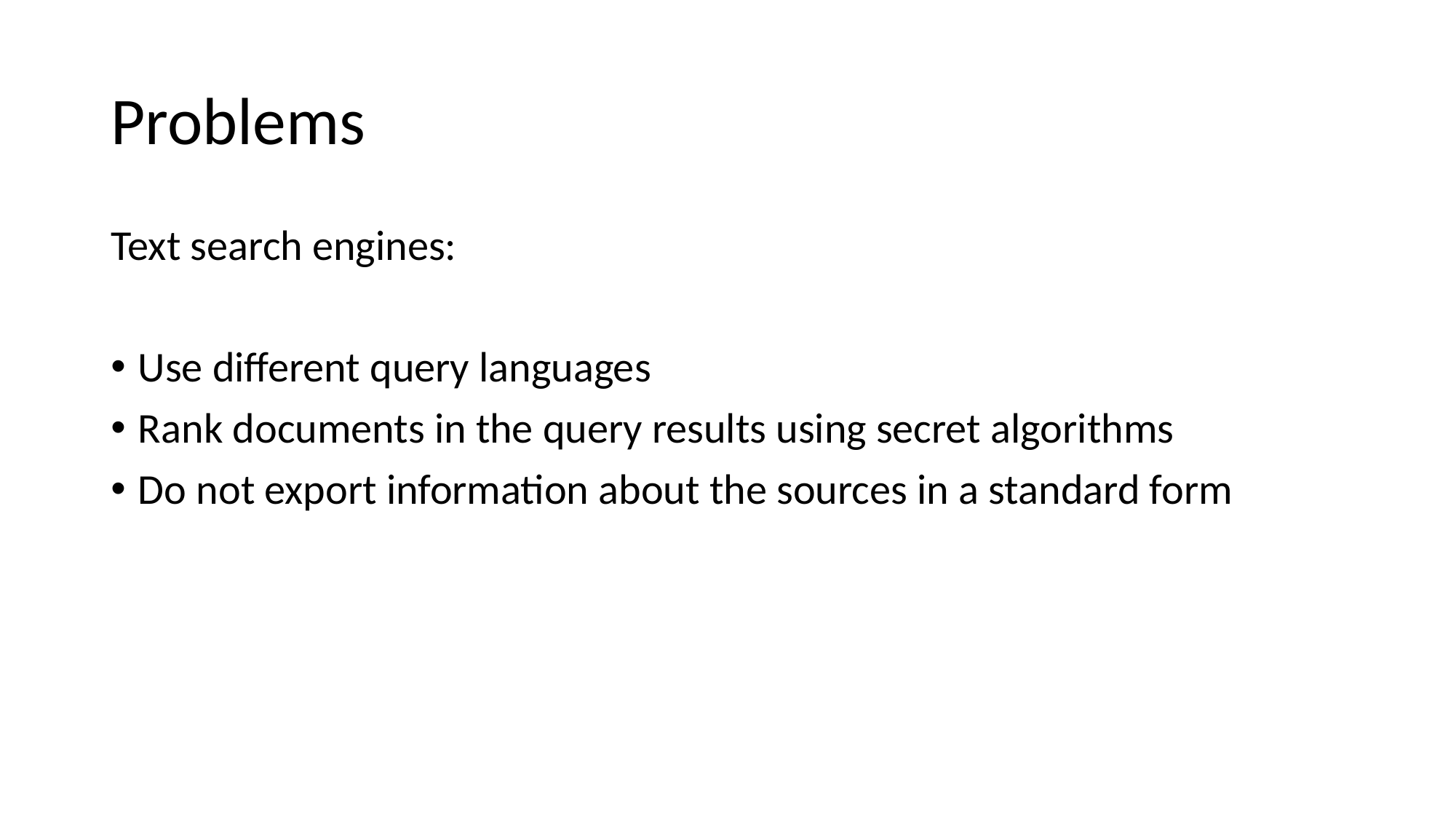

# Problems
Text search engines:

Use different query languages
Rank documents in the query results using secret algorithms
Do not export information about the sources in a standard form